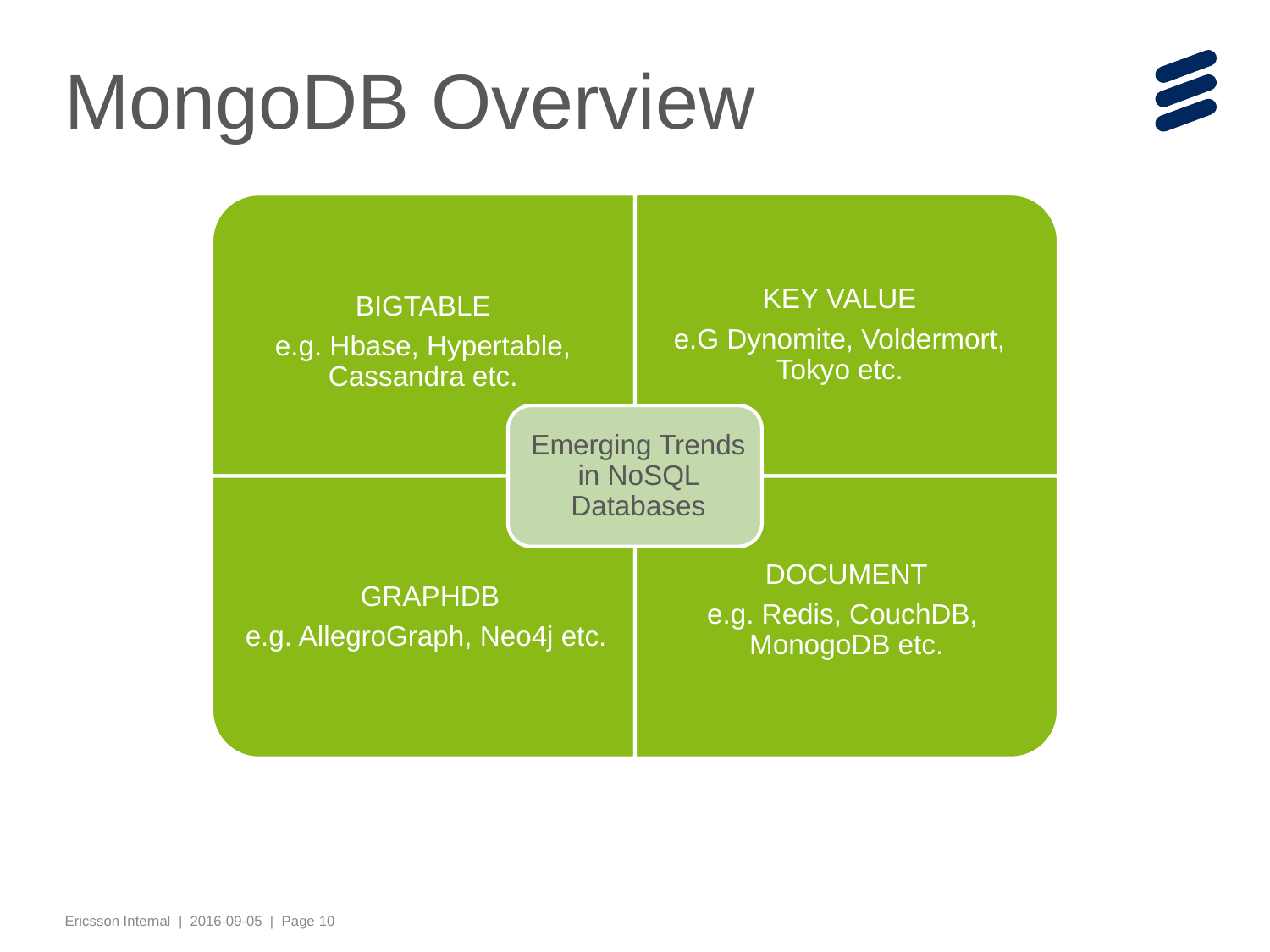

# MongoDB Overview
BIGTABLE
e.g. Hbase, Hypertable, Cassandra etc.
KEY VALUE
e.G Dynomite, Voldermort, Tokyo etc.
GRAPHDB
e.g. AllegroGraph, Neo4j etc.
DOCUMENT
e.g. Redis, CouchDB,  MonogoDB etc.
Emerging Trends in NoSQL Databases